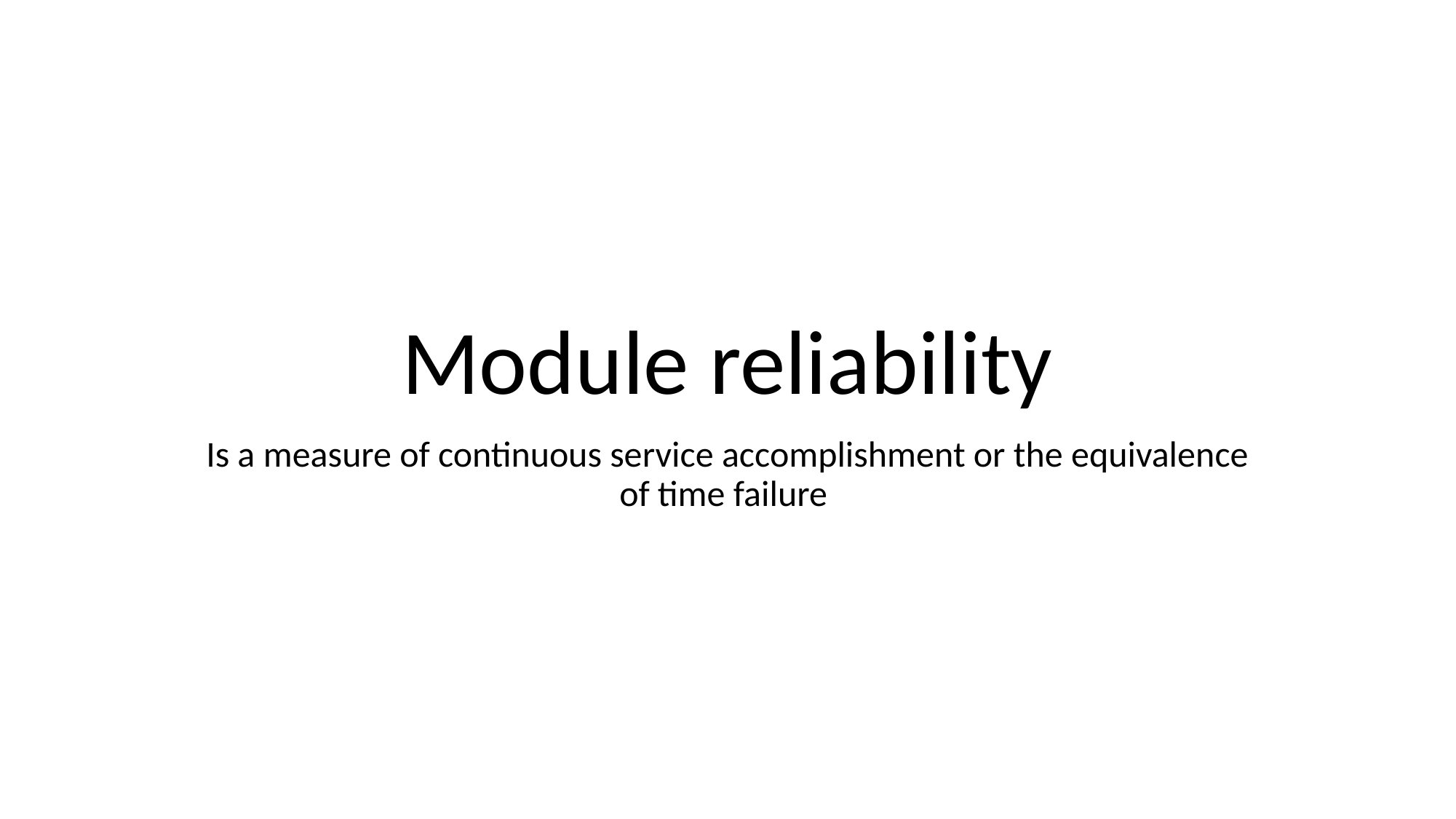

# Module reliability
Is a measure of continuous service accomplishment or the equivalence of time failure